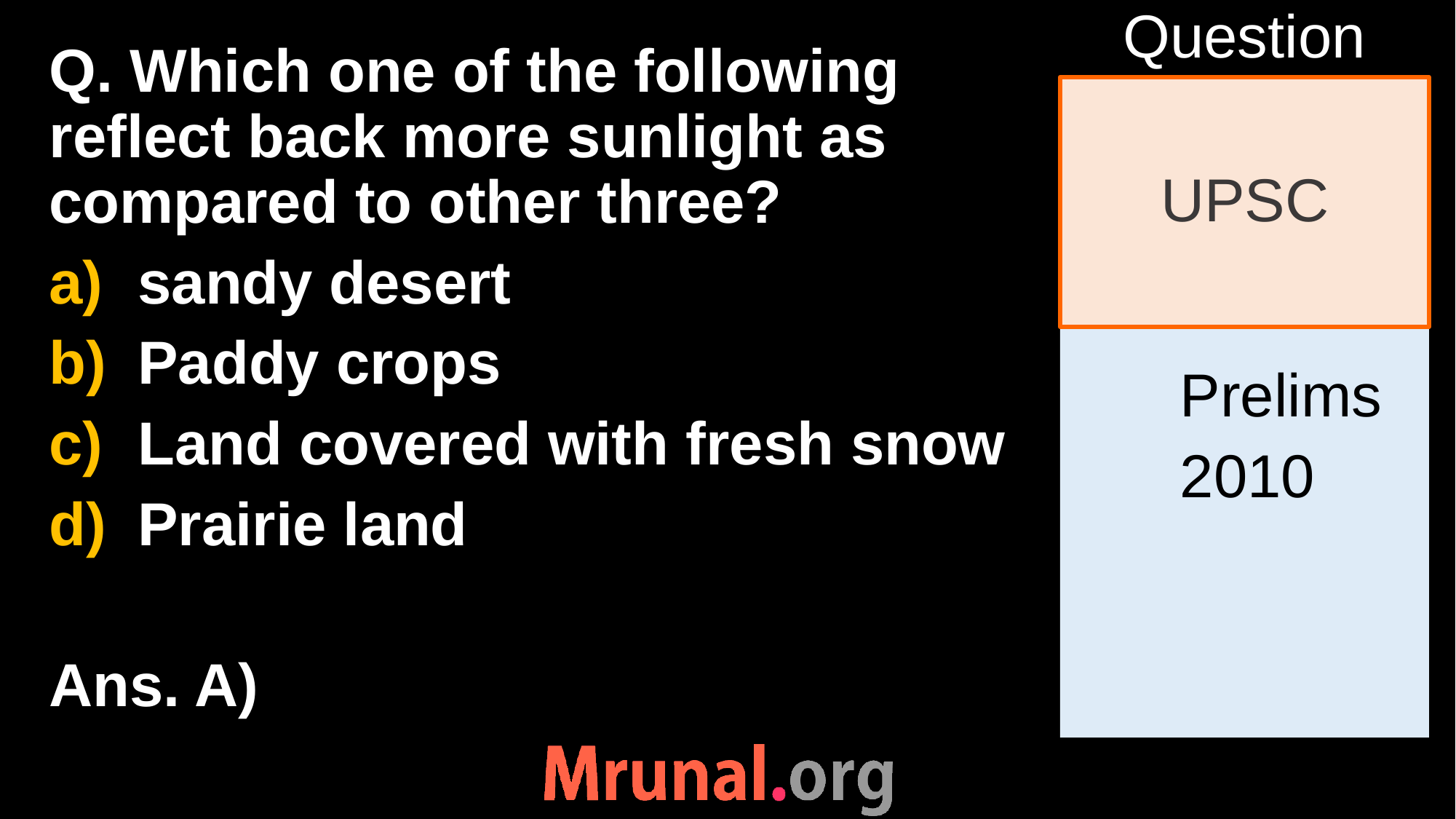

Question
Q. Which one of the following reflect back more sunlight as compared to other three?
sandy desert
Paddy crops
Land covered with fresh snow
Prairie land

Ans. A)

# UPSC

	Prelims
	2010